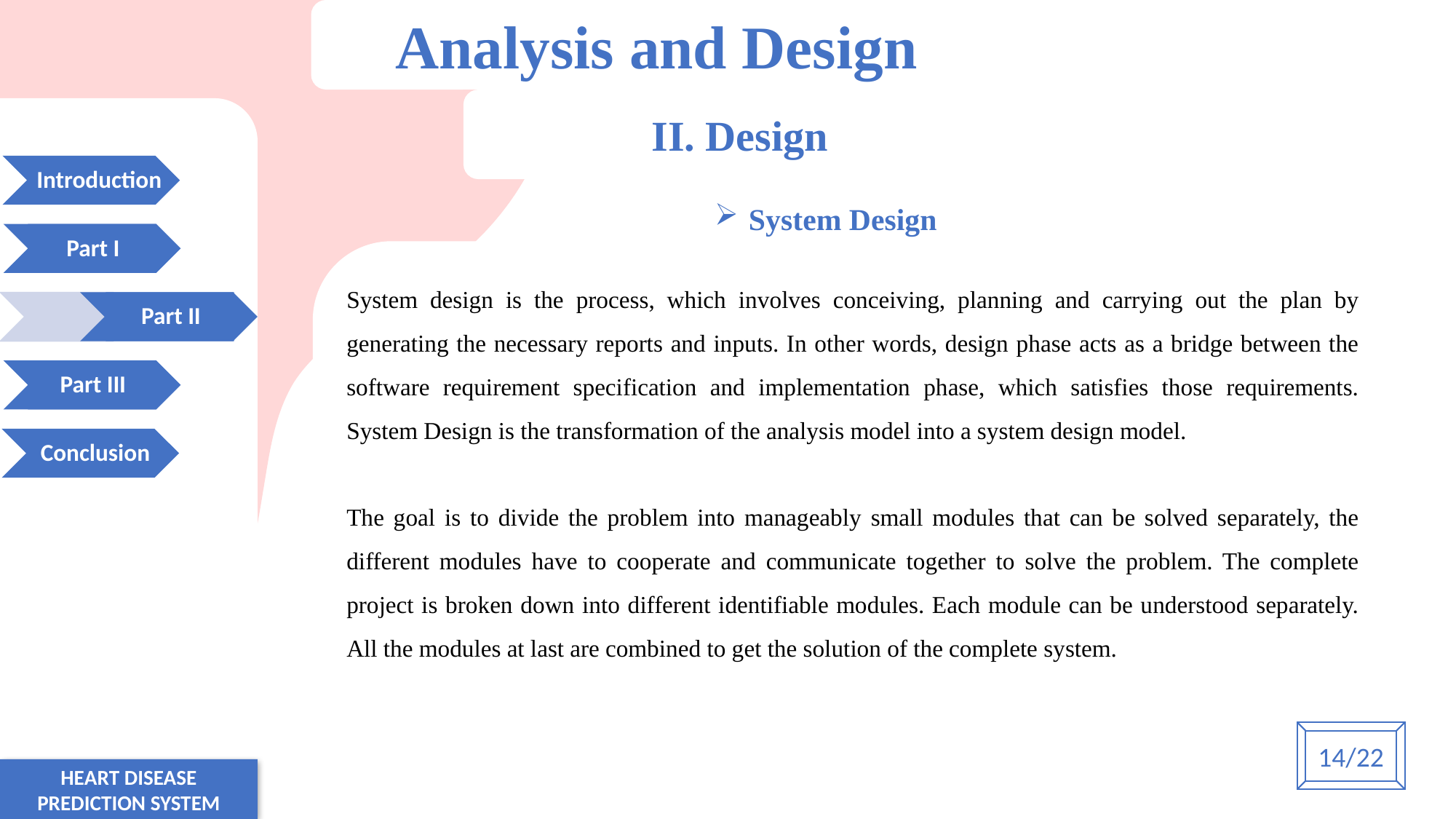

Analysis and Design
II. Design

Introduction
        .
System Design

Part I
System design is the process, which involves conceiving, planning and carrying out the plan by generating the necessary reports and inputs. In other words, design phase acts as a bridge between the software requirement specification and implementation phase, which satisfies those requirements. System Design is the transformation of the analysis model into a system design model.

The goal is to divide the problem into manageably small modules that can be solved separately, the different modules have to cooperate and communicate together to solve the problem. The complete project is broken down into different identifiable modules. Each module can be understood separately. All the modules at last are combined to get the solution of the complete system.

          .

Part II

Part III
   Conclusion

14/22
HEART DISEASE PREDICTION SYSTEM